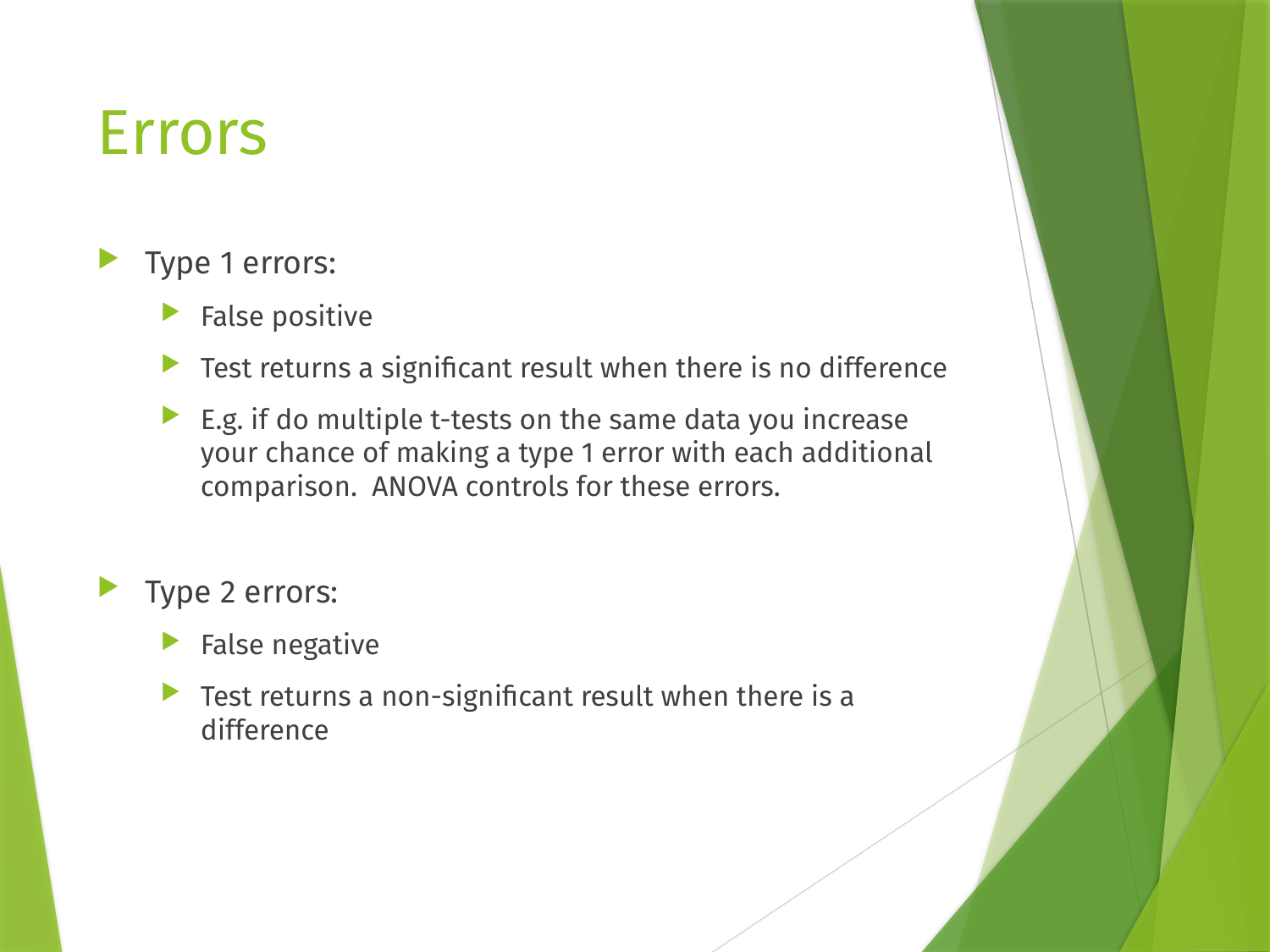

# Errors
Type 1 errors:
False positive
Test returns a significant result when there is no difference
E.g. if do multiple t-tests on the same data you increase your chance of making a type 1 error with each additional comparison.  ANOVA controls for these errors.

Type 2 errors:
False negative
Test returns a non-significant result when there is a difference